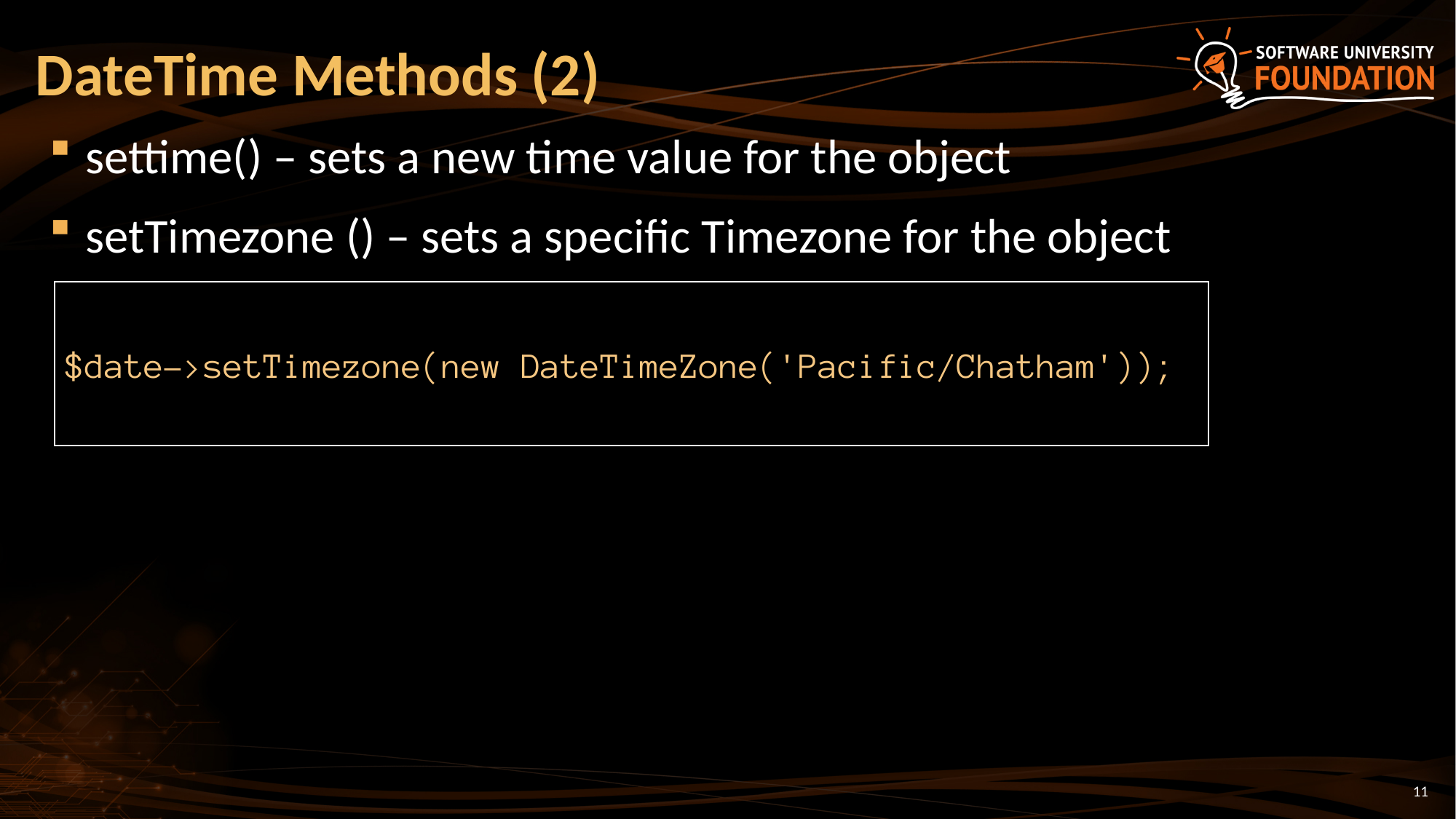

# DateTime Methods (2)
settime() – sets a new time value for the object
setTimezone () – sets a specific Timezone for the object

$date->setTimezone(new DateTimeZone('Pacific/Chatham'));
11